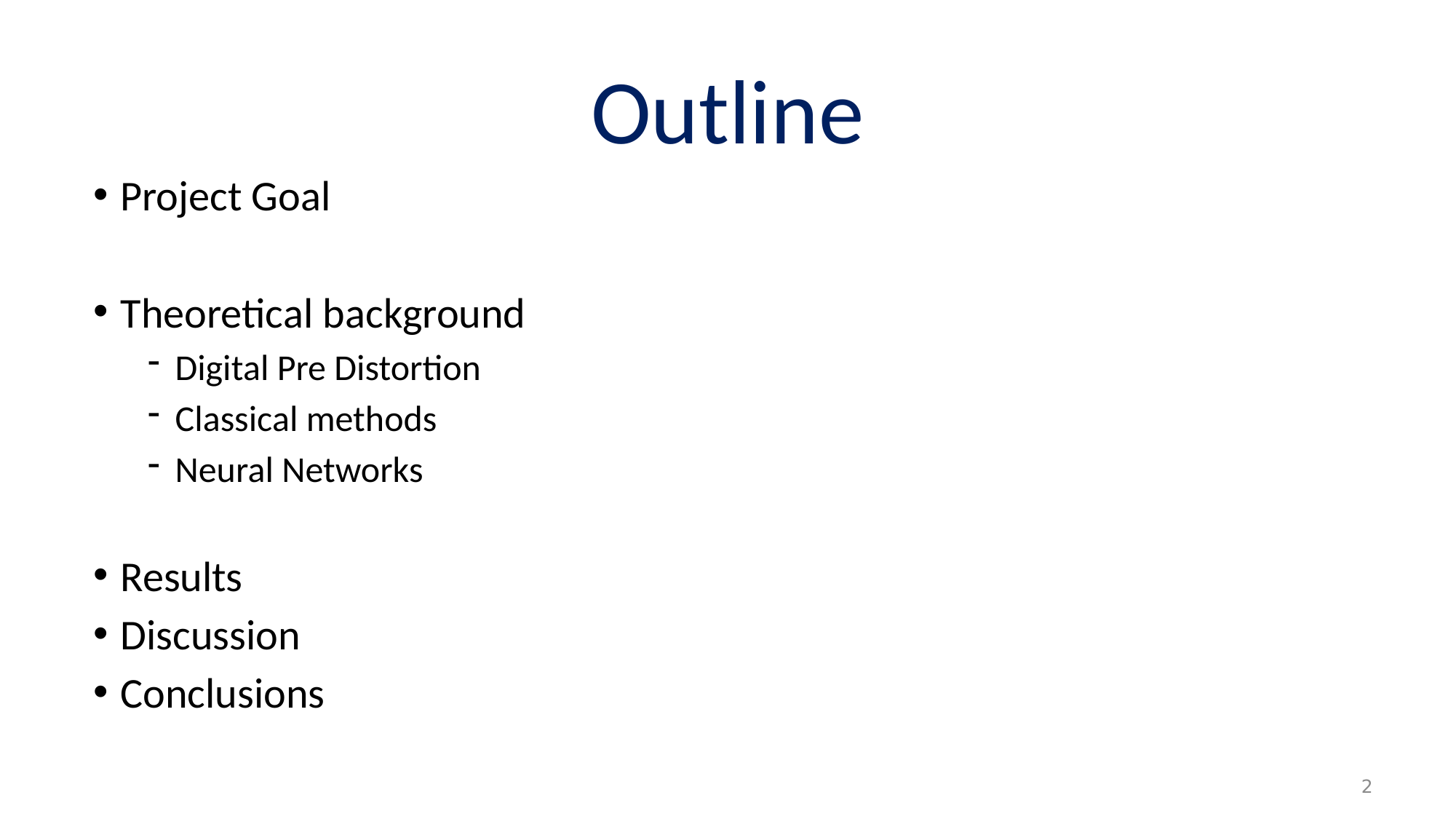

Outline
Project Goal

Theoretical background
Digital Pre Distortion
Classical methods
Neural Networks

Results
Discussion
Conclusions

2